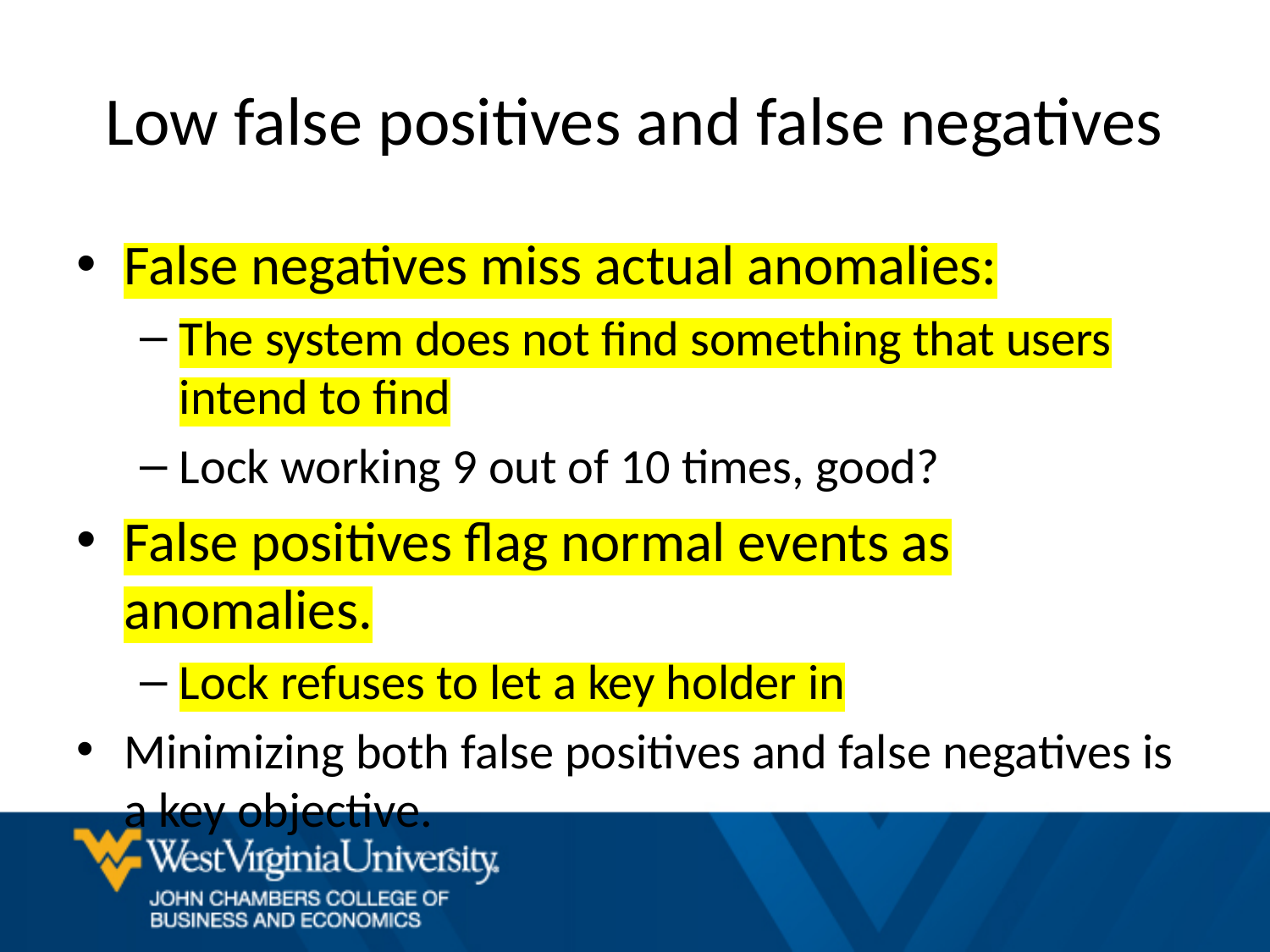

# Low false positives and false negatives
False negatives miss actual anomalies:
The system does not find something that users intend to find
Lock working 9 out of 10 times, good?
False positives flag normal events as anomalies.
Lock refuses to let a key holder in
Minimizing both false positives and false negatives is a key objective.